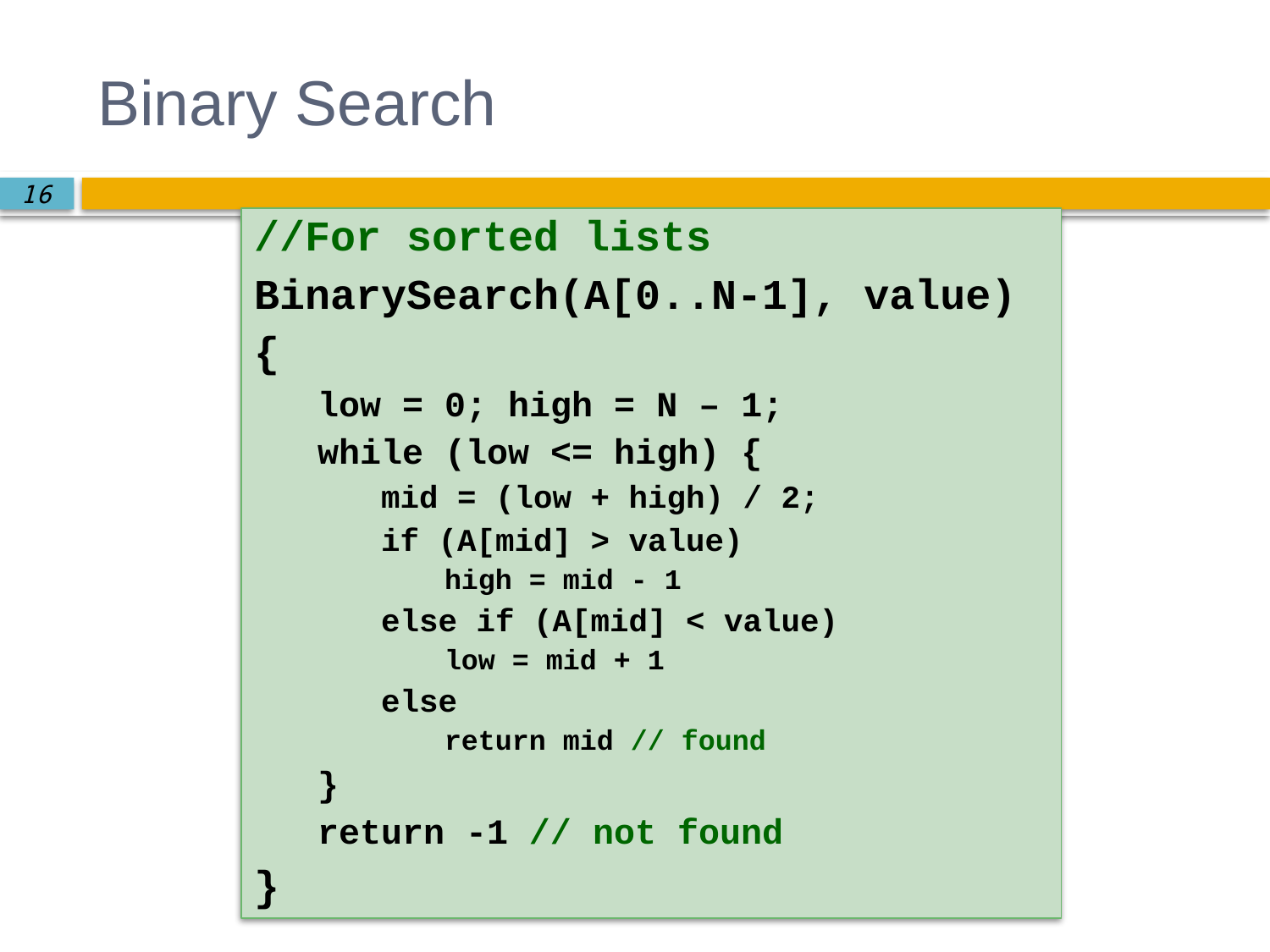

# Binary Search
//For sorted lists
BinarySearch(A[0..N-1], value)
{
low = 0; high = N – 1;
while (low <= high) {
mid = (low + high) / 2;
if (A[mid] > value)
high = mid - 1
else if (A[mid] < value)
low = mid + 1
else
return mid // found
}
return -1 // not found
}
16